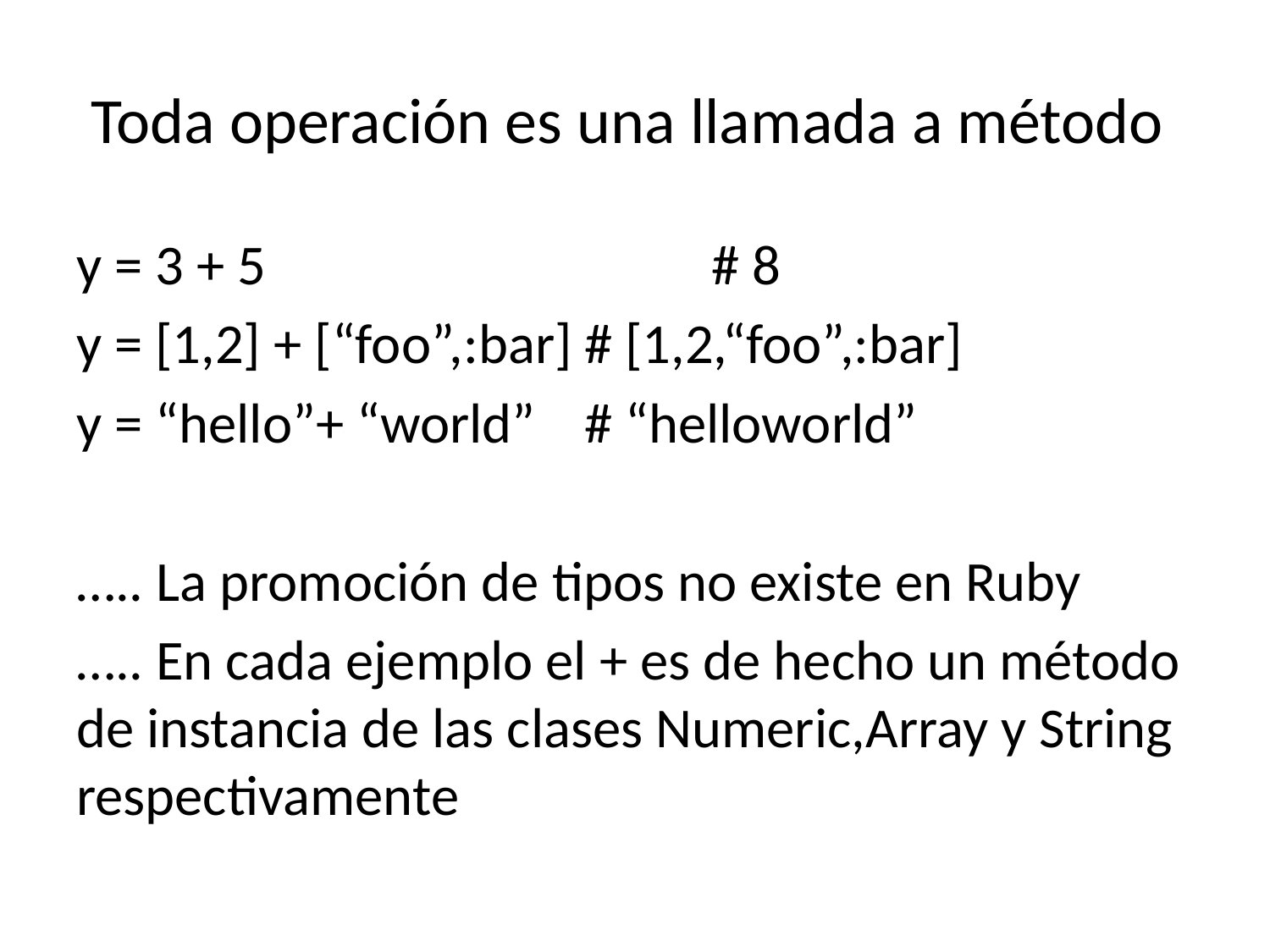

# Toda operación es una llamada a método
y = 3 + 5 				# 8
y = [1,2] + [“foo”,:bar]	# [1,2,“foo”,:bar]
y = “hello”+ “world”	# “helloworld”

….. La promoción de tipos no existe en Ruby
….. En cada ejemplo el + es de hecho un método de instancia de las clases Numeric,Array y String respectivamente